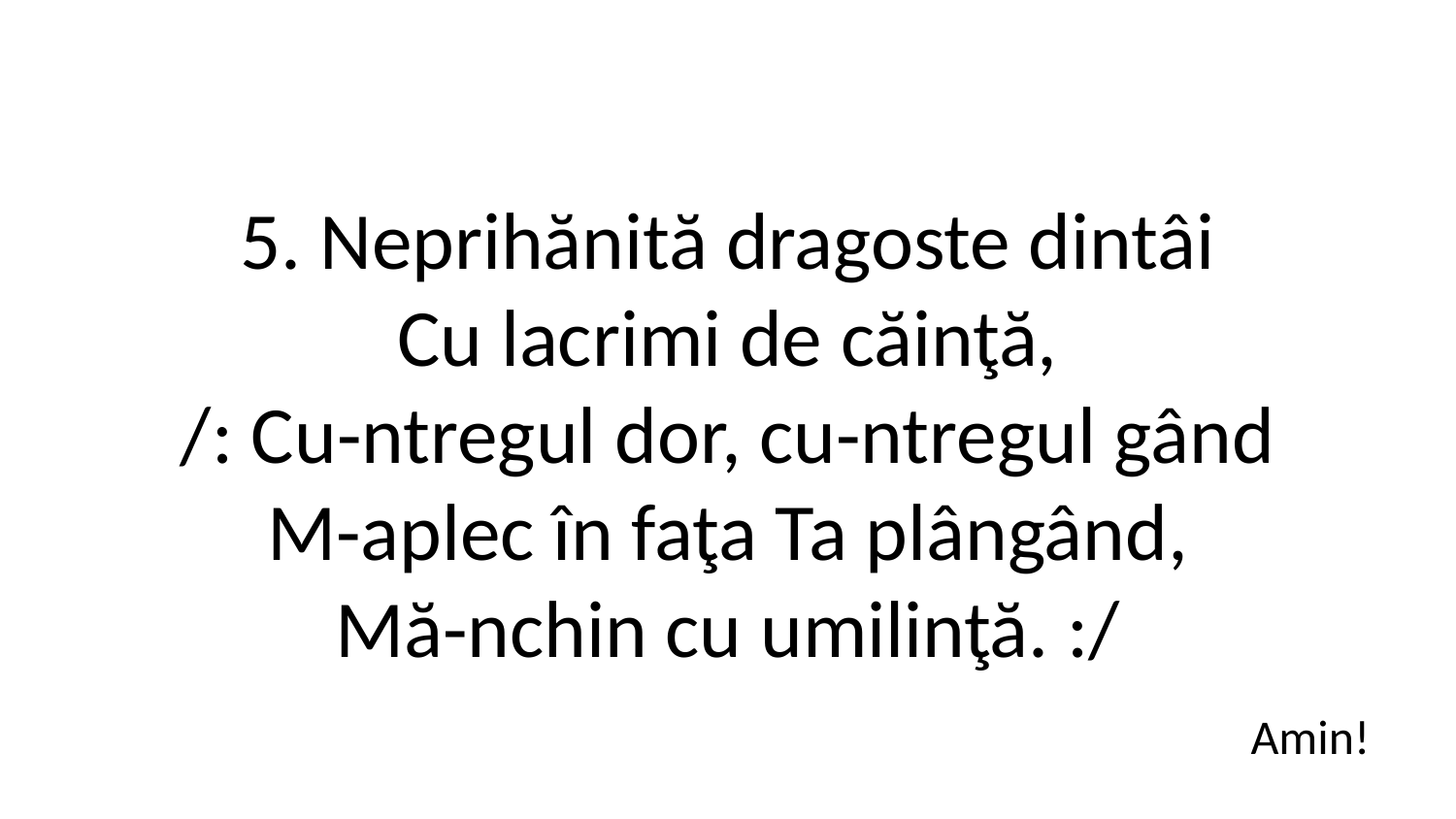

5. Neprihănită dragoste dintâi
Cu lacrimi de căinţă,
/: Cu-ntregul dor, cu-ntregul gând
M-aplec în faţa Ta plângând,
Mă-nchin cu umilinţă. :/

Amin!